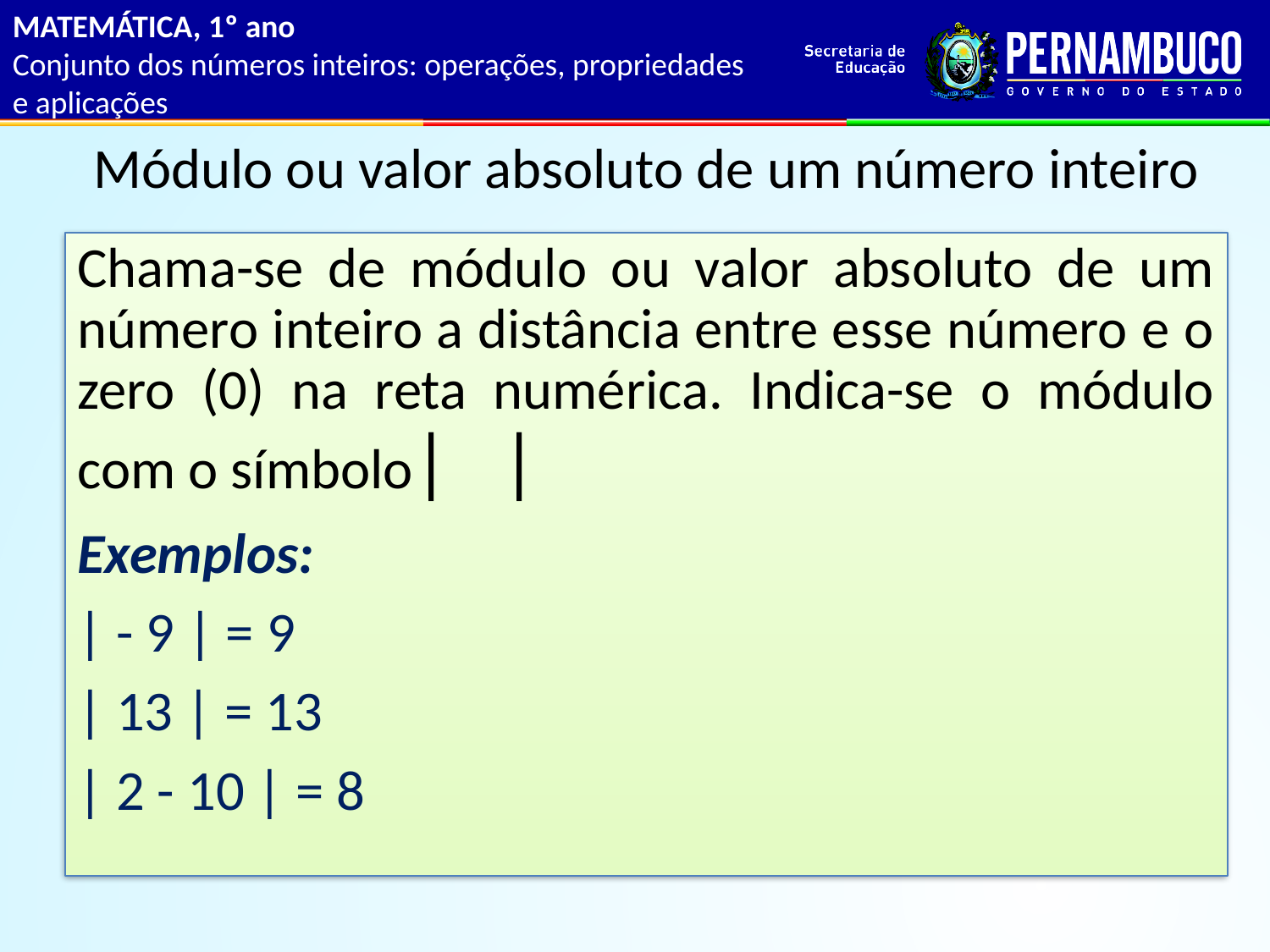

MATEMÁTICA, 1º ano
Conjunto dos números inteiros: operações, propriedades e aplicações
# Módulo ou valor absoluto de um número inteiro
Chama-se de módulo ou valor absoluto de um número inteiro a distância entre esse número e o zero (0) na reta numérica. Indica-se o módulo com o símbolo|   |
Exemplos:
| - 9 | = 9
| 13 | = 13
| 2 - 10 | = 8